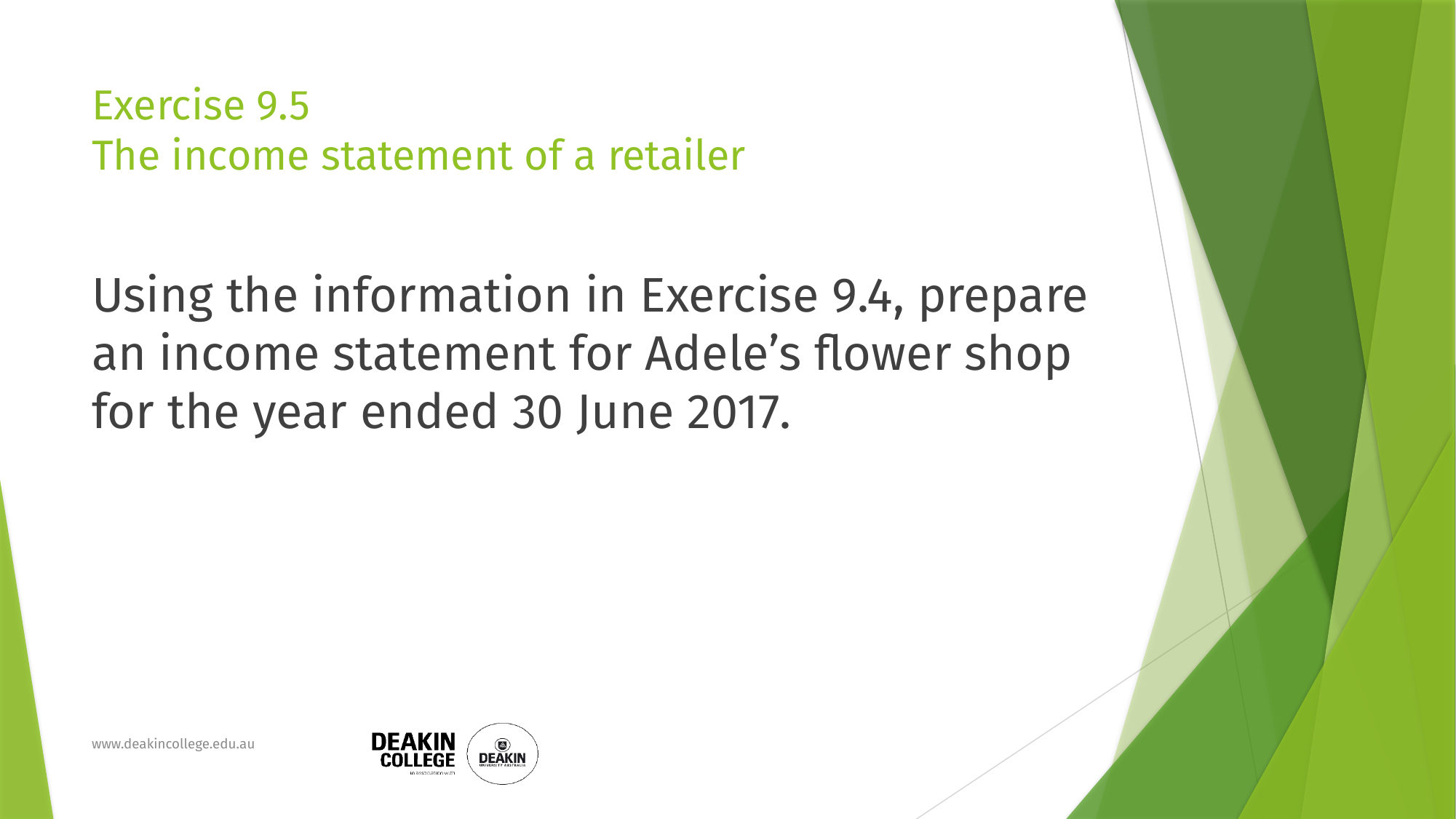

# Exercise 9.5 The income statement of a retailer
Using the information in Exercise 9.4, prepare an income statement for Adele’s flower shop for the year ended 30 June 2017.
www.deakincollege.edu.au